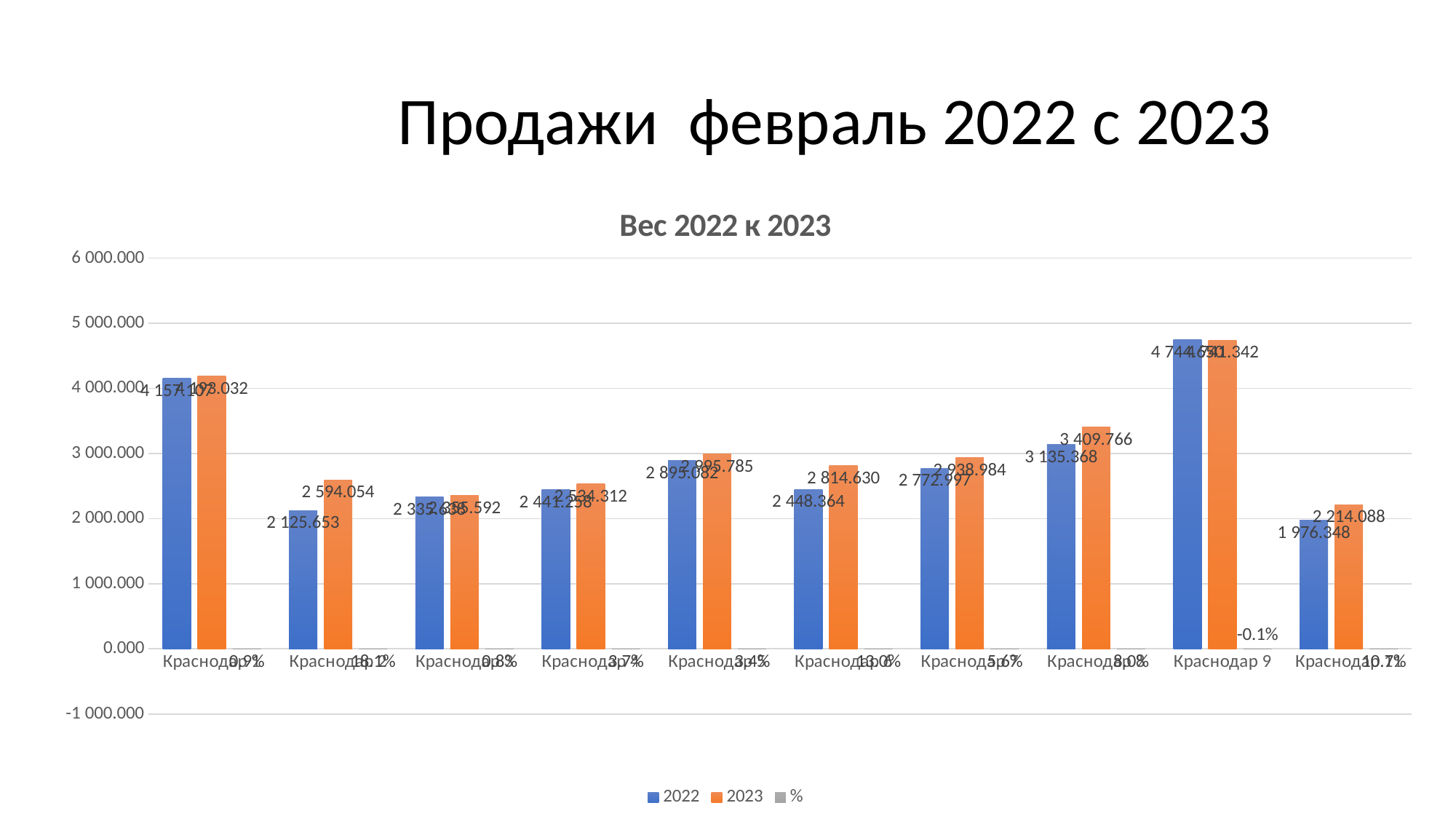

# Продажи  февраль 2022 с 2023

### Chart: Вес 2022 к 2023

| Category | 2022 | 2023 | % |
|---|---|---|---|
| Краснодар 1 | 4157.107 | 4193.032 | 0.008567785793192177 |
| Краснодар 2 | 2125.653 | 2594.054 | 0.1805671740064009 |
| Краснодар 3 | 2335.638 | 2355.592 | 0.008470906676538287 |
| Краснодар 4 | 2441.258 | 2534.312 | 0.03671765749442061 |
| Краснодар 5 | 2895.082 | 2995.785 | 0.0336148955949776 |
| Краснодар 6 | 2448.364 | 2814.63 | 0.13012935980928222 |
| Краснодар 7 | 2772.997 | 2938.984 | 0.05647768072231767 |
| Краснодар 8 | 3135.368 | 3409.766 | 0.08047414397351611 |
| Краснодар 9 | 4744.65 | 4741.342 | -0.0006976927629350494 |
| Краснодар 11 | 1976.348 | 2214.088 | 0.10737603925408576 |